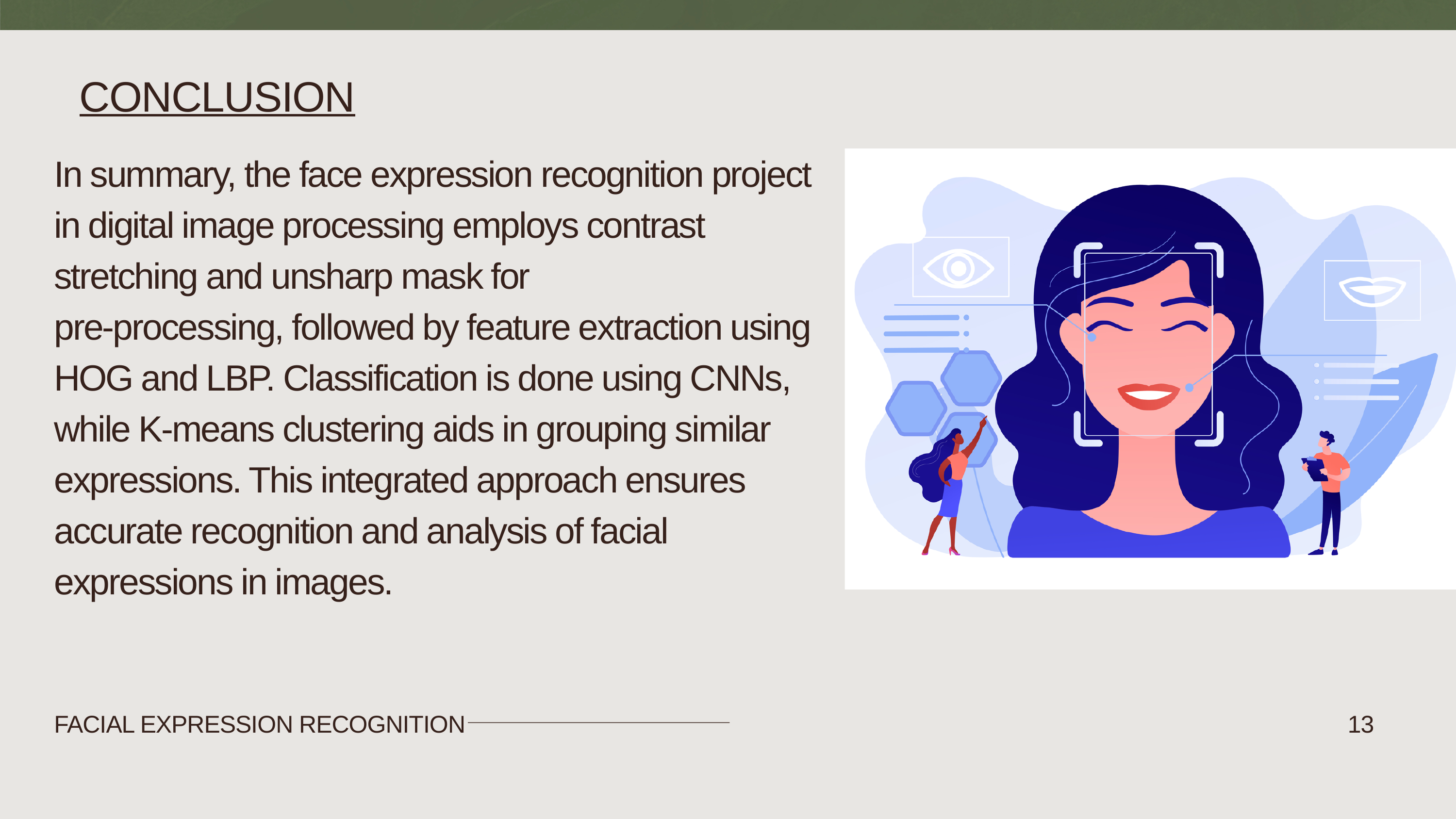

CONCLUSION
In summary, the face expression recognition project in digital image processing employs contrast stretching and unsharp mask for
pre-processing, followed by feature extraction using HOG and LBP. Classification is done using CNNs, while K-means clustering aids in grouping similar expressions. This integrated approach ensures accurate recognition and analysis of facial expressions in images.

FACIAL EXPRESSION RECOGNITION
13